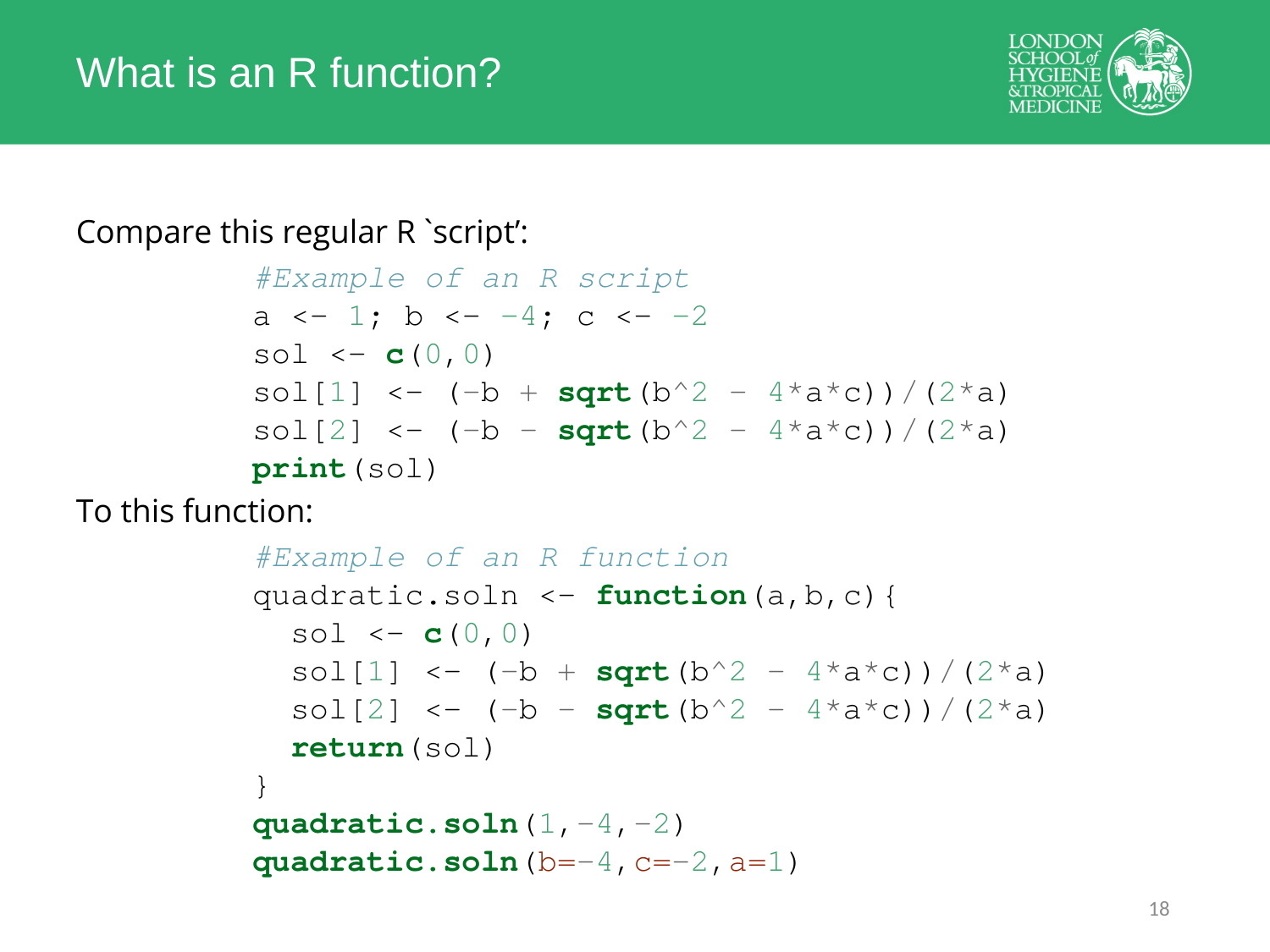

# What is an R function?
Compare this regular R `script’:
#Example of an R script
a <- 1; b <- -4; c <- -2
sol <- c(0,0)
sol[1] <- (-b + sqrt(b^2 - 4*a*c))/(2*a)
sol[2] <- (-b - sqrt(b^2 - 4*a*c))/(2*a)
print(sol)
To this function:
#Example of an R function
quadratic.soln <- function(a,b,c){
  sol <- c(0,0)
  sol[1] <- (-b + sqrt(b^2 - 4*a*c))/(2*a)
  sol[2] <- (-b - sqrt(b^2 - 4*a*c))/(2*a)
  return(sol)
}
quadratic.soln(1,-4,-2)
quadratic.soln(b=-4,c=-2,a=1)
18